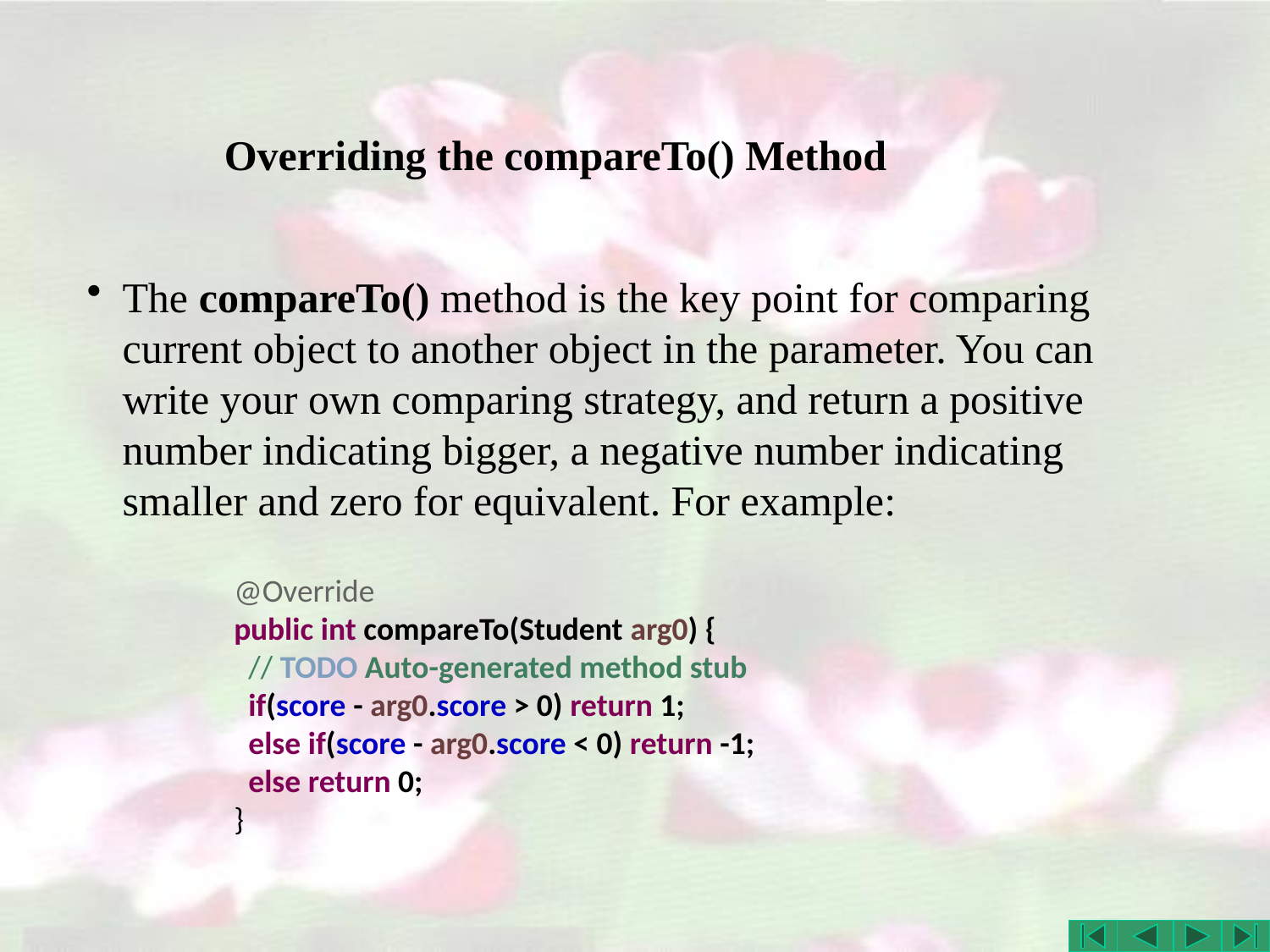

# Overriding the compareTo() Method
The compareTo() method is the key point for comparing current object to another object in the parameter. You can write your own comparing strategy, and return a positive number indicating bigger, a negative number indicating smaller and zero for equivalent. For example:
@Override
public int compareTo(Student arg0) {
  // TODO Auto-generated method stub
  if(score - arg0.score > 0) return 1;
  else if(score - arg0.score < 0) return -1;
  else return 0;
}